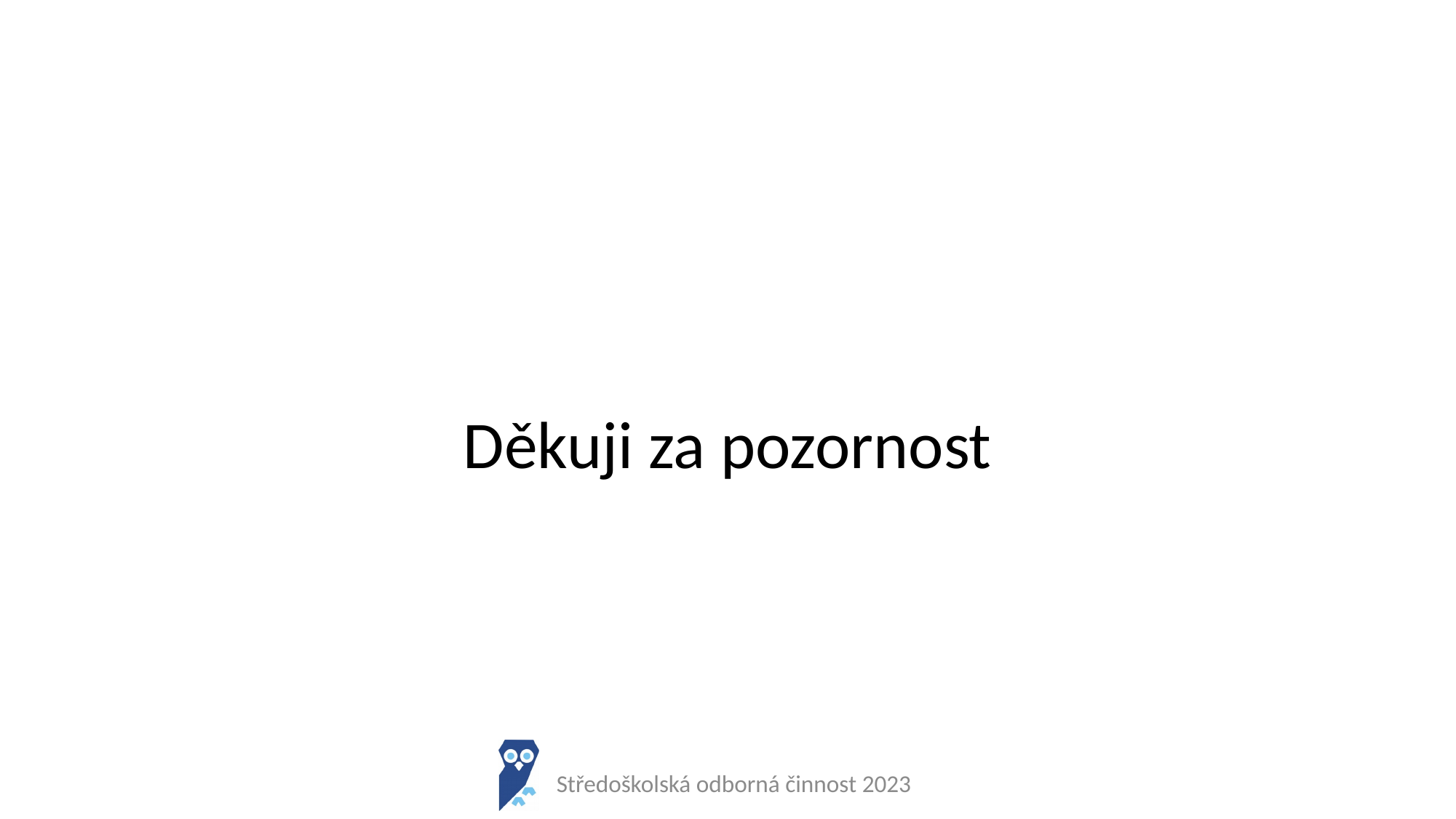

# Děkuji za pozornost
Středoškolská odborná činnost 2023